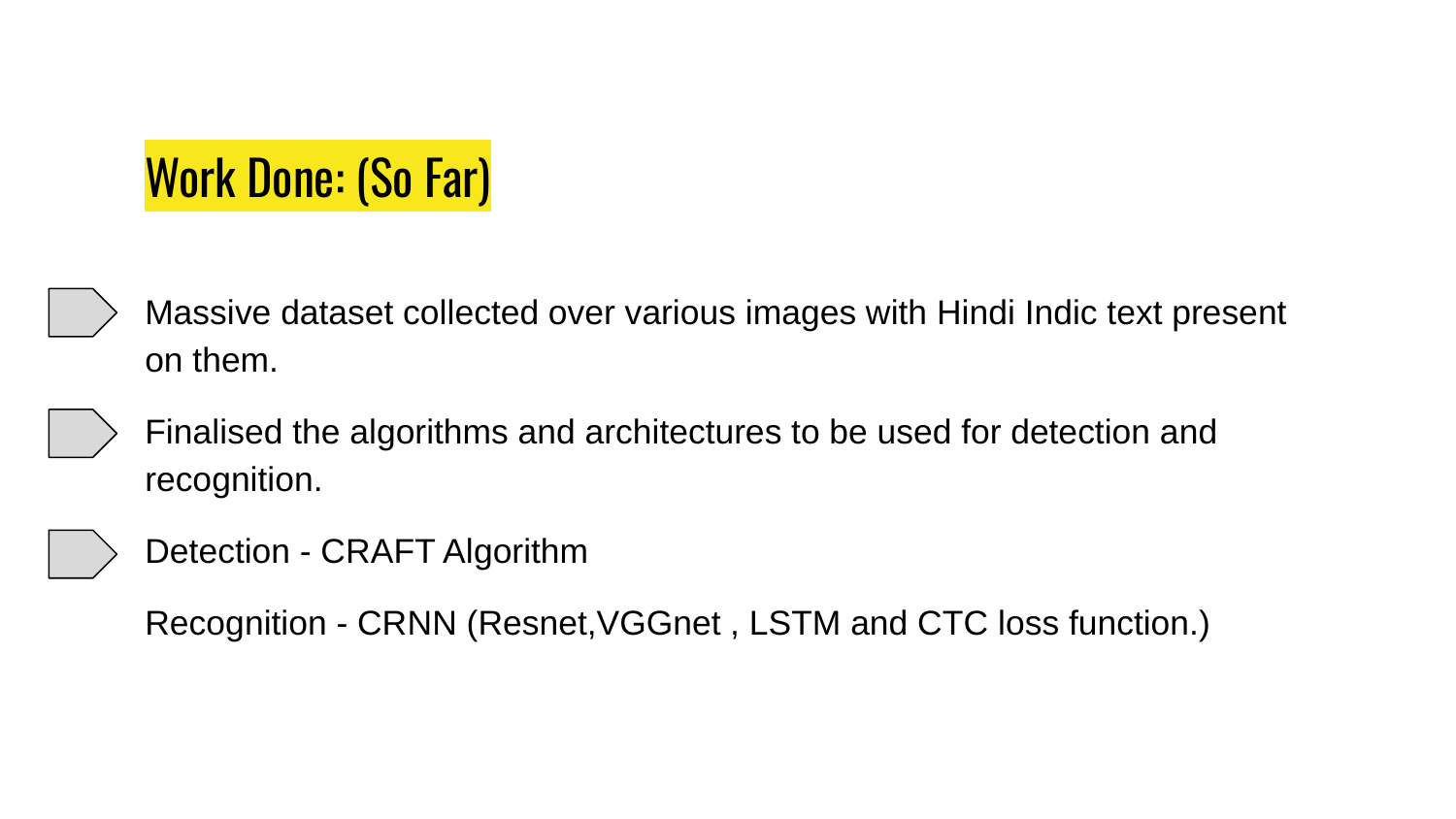

# Work Done: (So Far)
Massive dataset collected over various images with Hindi Indic text present on them.
Finalised the algorithms and architectures to be used for detection and recognition.
Detection - CRAFT Algorithm
Recognition - CRNN (Resnet,VGGnet , LSTM and CTC loss function.)